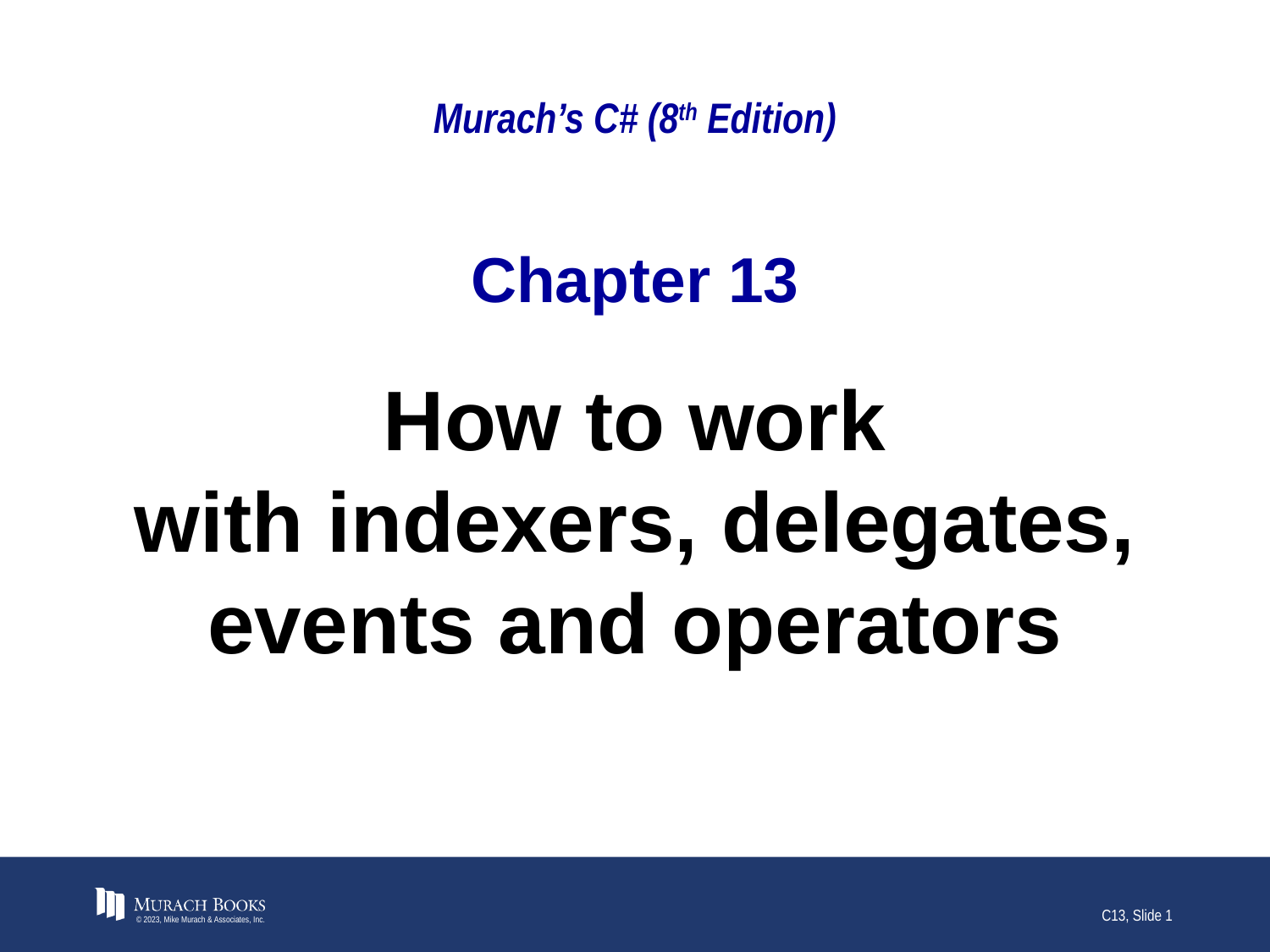

# Murach’s C# (8th Edition)
Chapter 13
How to work
with indexers, delegates,
events and operators
© 2023, Mike Murach & Associates, Inc.

C13, Slide 1